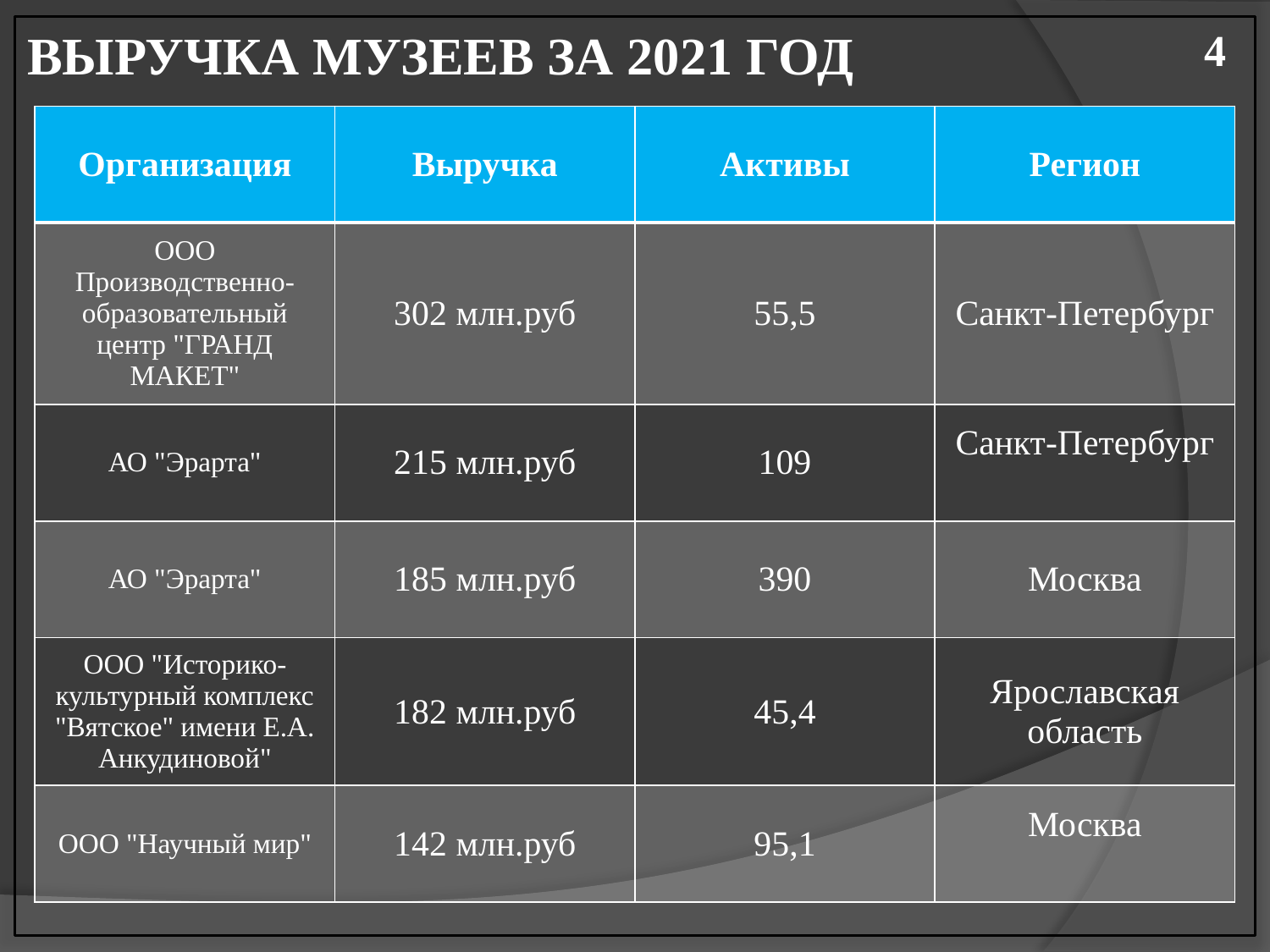

ВЫРУЧКА МУЗЕЕВ ЗА 2021 ГОД
4
| Организация | Выручка | Активы | Регион |
| --- | --- | --- | --- |
| ООО Производственно-образовательный центр "ГРАНД МАКЕТ" | 302 млн.руб | 55,5 | Санкт-Петербург |
| АО "Эрарта" | 215 млн.руб | 109 | Санкт-Петербург |
| АО "Эрарта" | 185 млн.руб | 390 | Москва |
| ООО "Историко-культурный комплекс "Вятское" имени Е.А. Анкудиновой" | 182 млн.руб | 45,4 | Ярославская область |
| ООО "Научный мир" | 142 млн.руб | 95,1 | Москва |